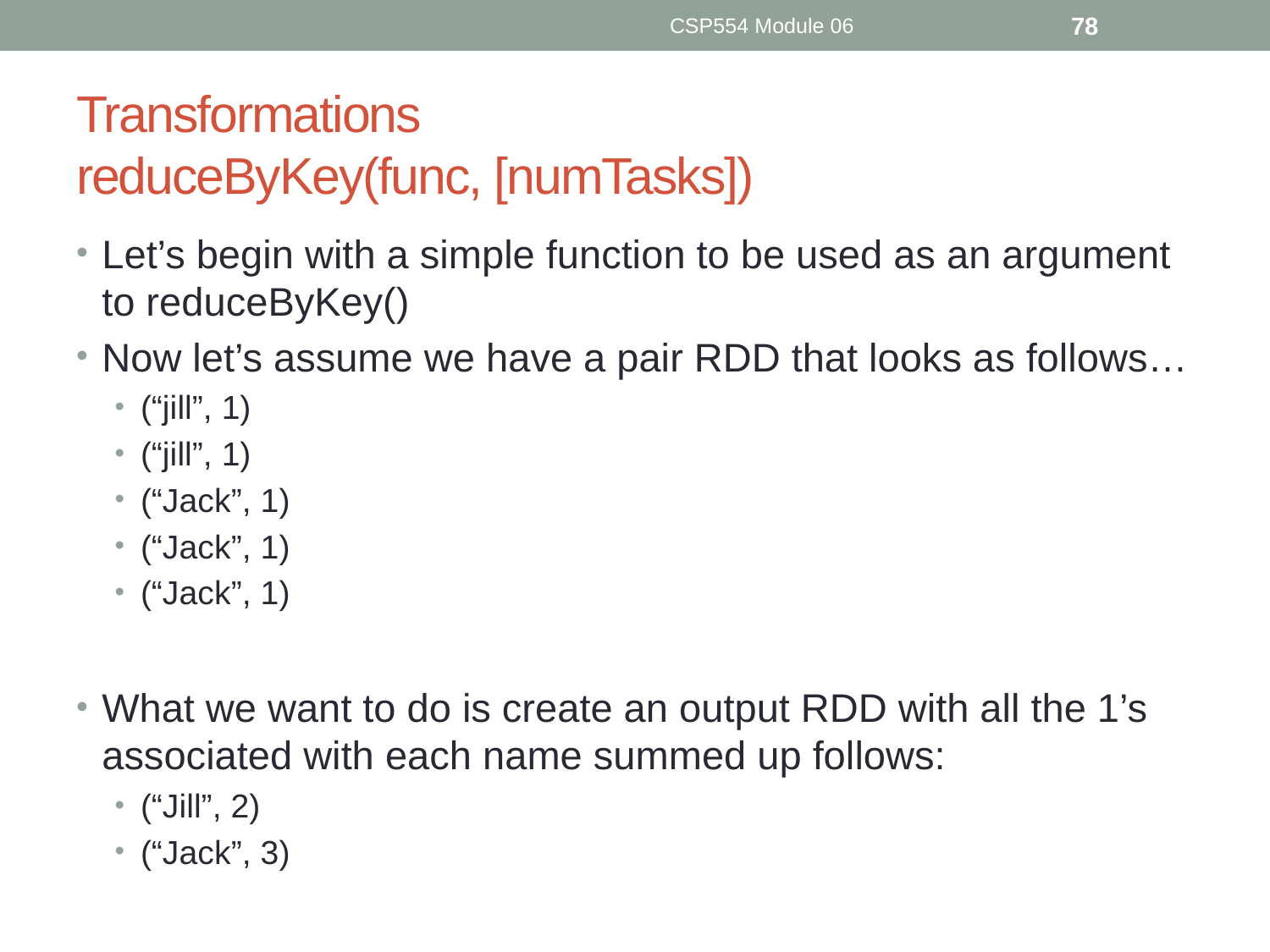

CSP554 Module 06
78
# Transformations reduceByKey(func, [numTasks])
Let’s begin with a simple function to be used as an argument to reduceByKey()
Now let’s assume we have a pair RDD that looks as follows…
(“jill”, 1)
(“jill”, 1)
(“Jack”, 1)
(“Jack”, 1)
(“Jack”, 1)

What we want to do is create an output RDD with all the 1’s associated with each name summed up follows:
(“Jill”, 2)
(“Jack”, 3)